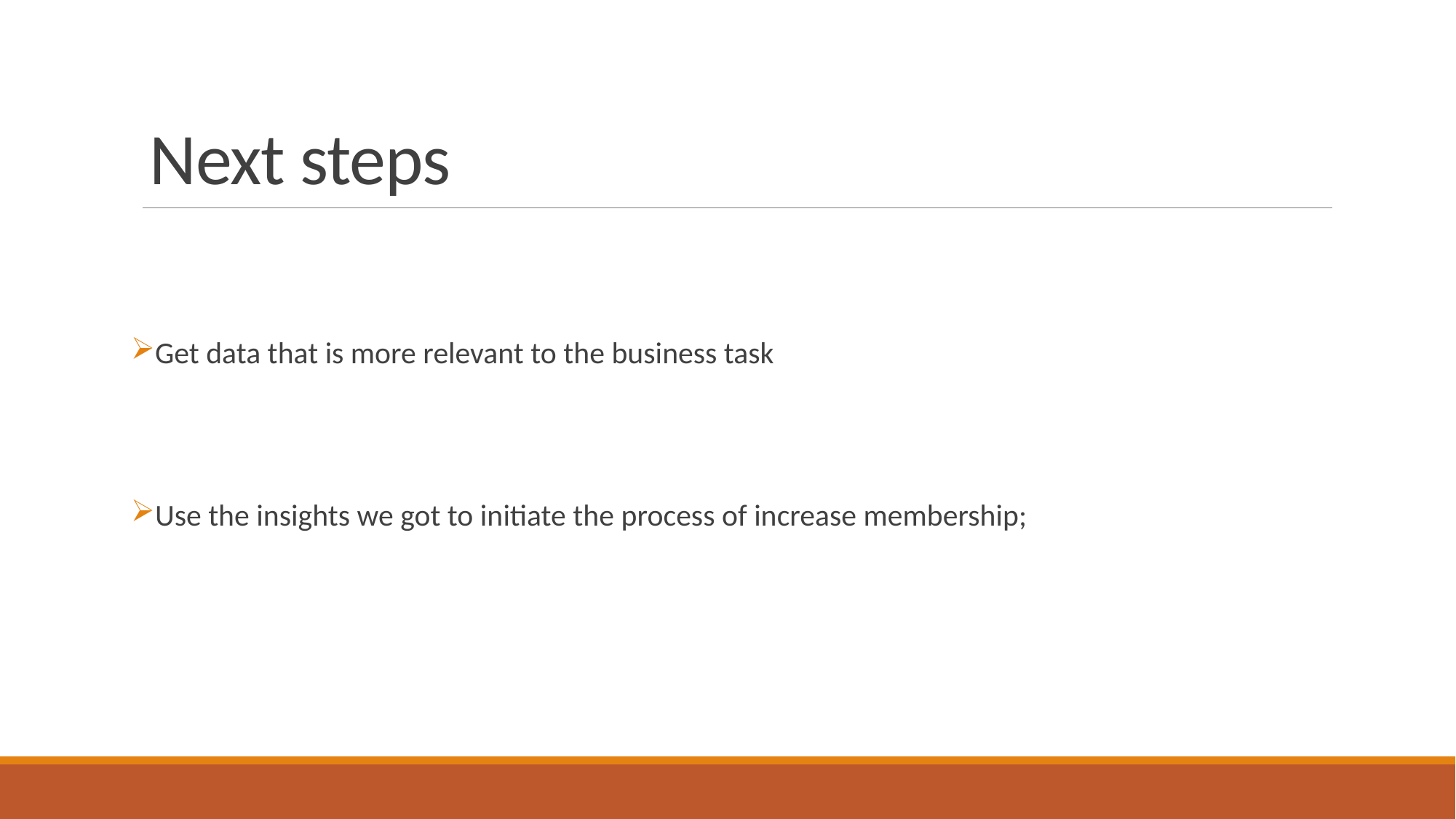

# Next steps

Get data that is more relevant to the business task

Use the insights we got to initiate the process of increase membership;